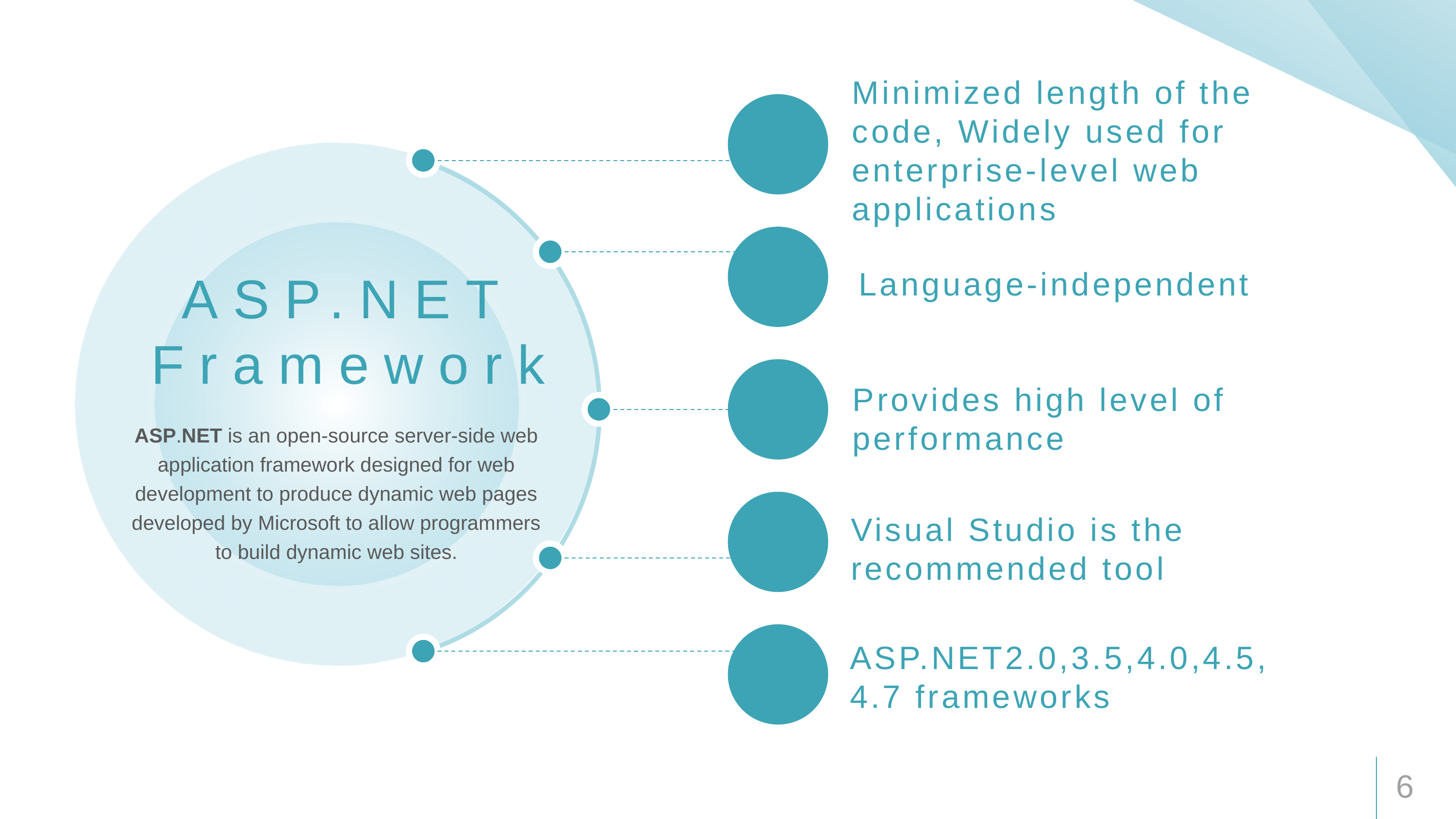

# ASP.NET Framework
Minimized length of the code, Widely used for enterprise-level web applications

Language-independent

Provides high level of performance
ASP.NET is an open-source server-side web application framework designed for web development to produce dynamic web pages developed by Microsoft to allow programmers to build dynamic web sites.
Visual Studio is the recommended tool
ASP.NET2.0,3.5,4.0,4.5, 4.7 frameworks
6